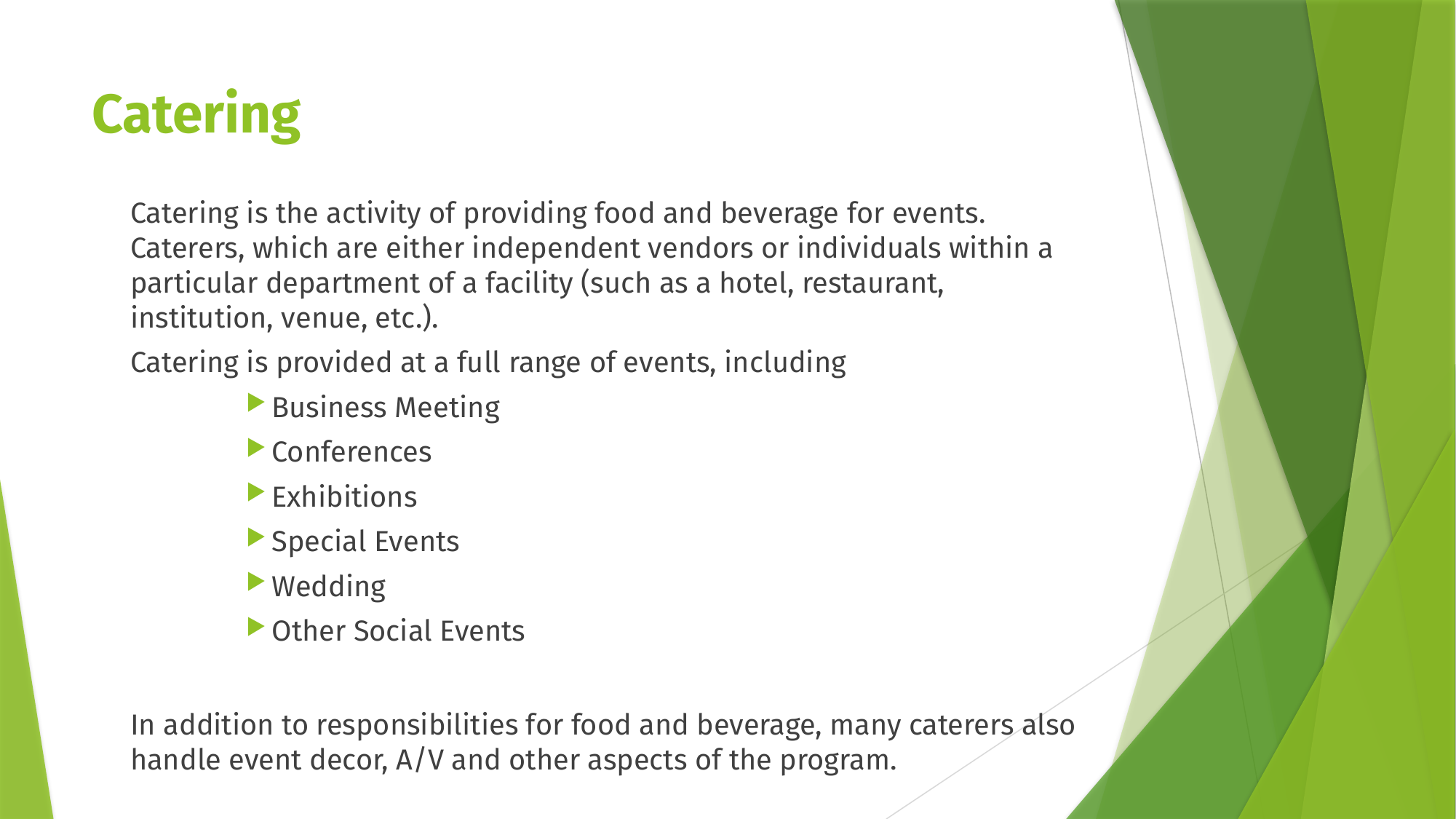

# Catering
	Catering is the activity of providing food and beverage for events. Caterers, which are either independent vendors or individuals within a particular department of a facility (such as a hotel, restaurant, institution, venue, etc.).
	Catering is provided at a full range of events, including
Business Meeting
Conferences
Exhibitions
Special Events
Wedding
Other Social Events

	In addition to responsibilities for food and beverage, many caterers also handle event decor, A/V and other aspects of the program.